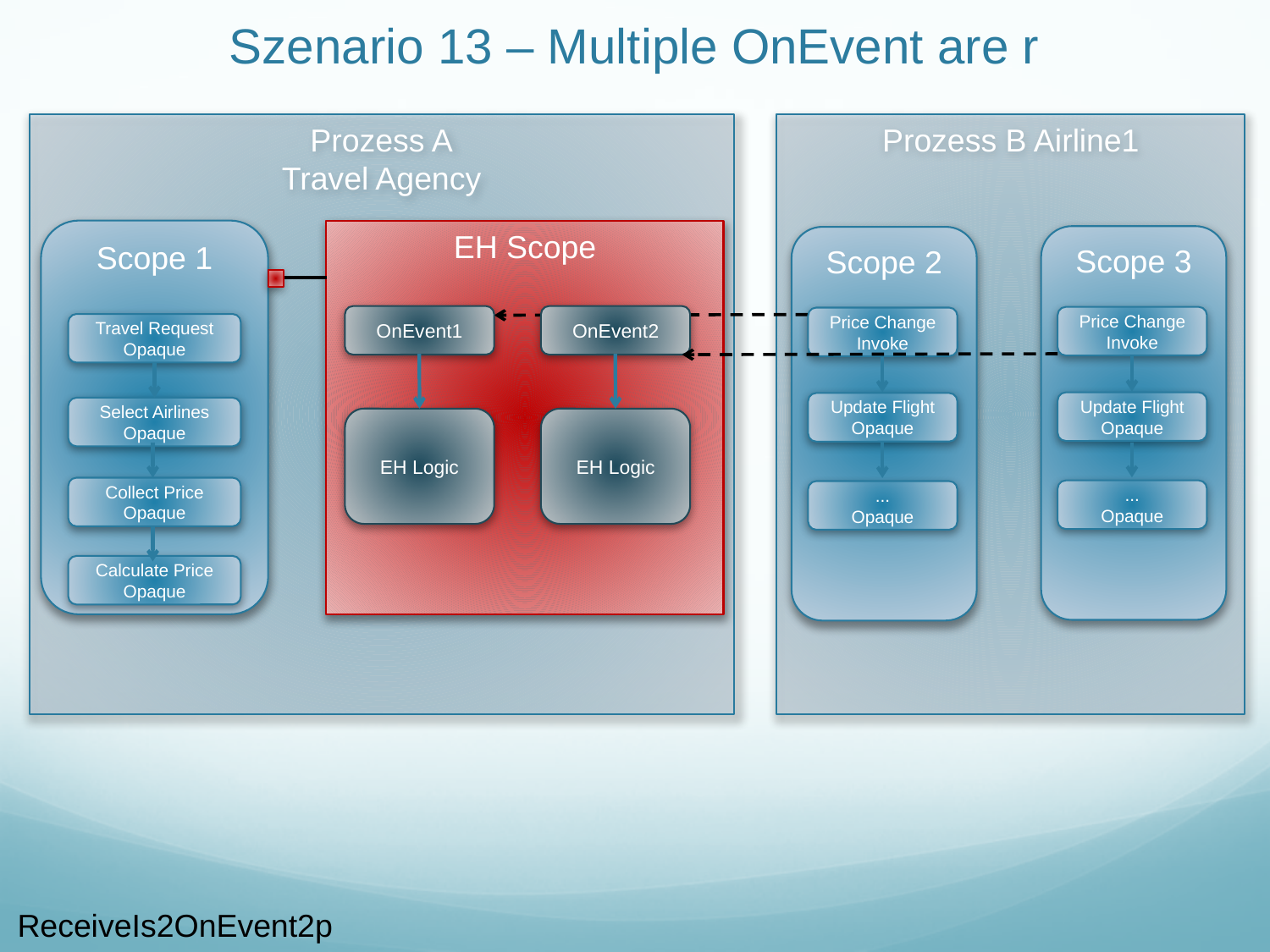

# Szenario 13 – Multiple OnEvent are r
Prozess A
Travel Agency
Prozess B Airline1
EH Scope
Scope 1
Scope 3
Scope 2

OnEvent1
OnEvent2
Price Change
Invoke
Price Change
Invoke
Travel Request
Opaque
Update Flight
Opaque
Update Flight
Opaque
Select Airlines
Opaque
EH Logic
EH Logic
Collect Price
Opaque
...
Opaque
...
Opaque
Calculate Price
Opaque
ReceiveIs2OnEvent2p